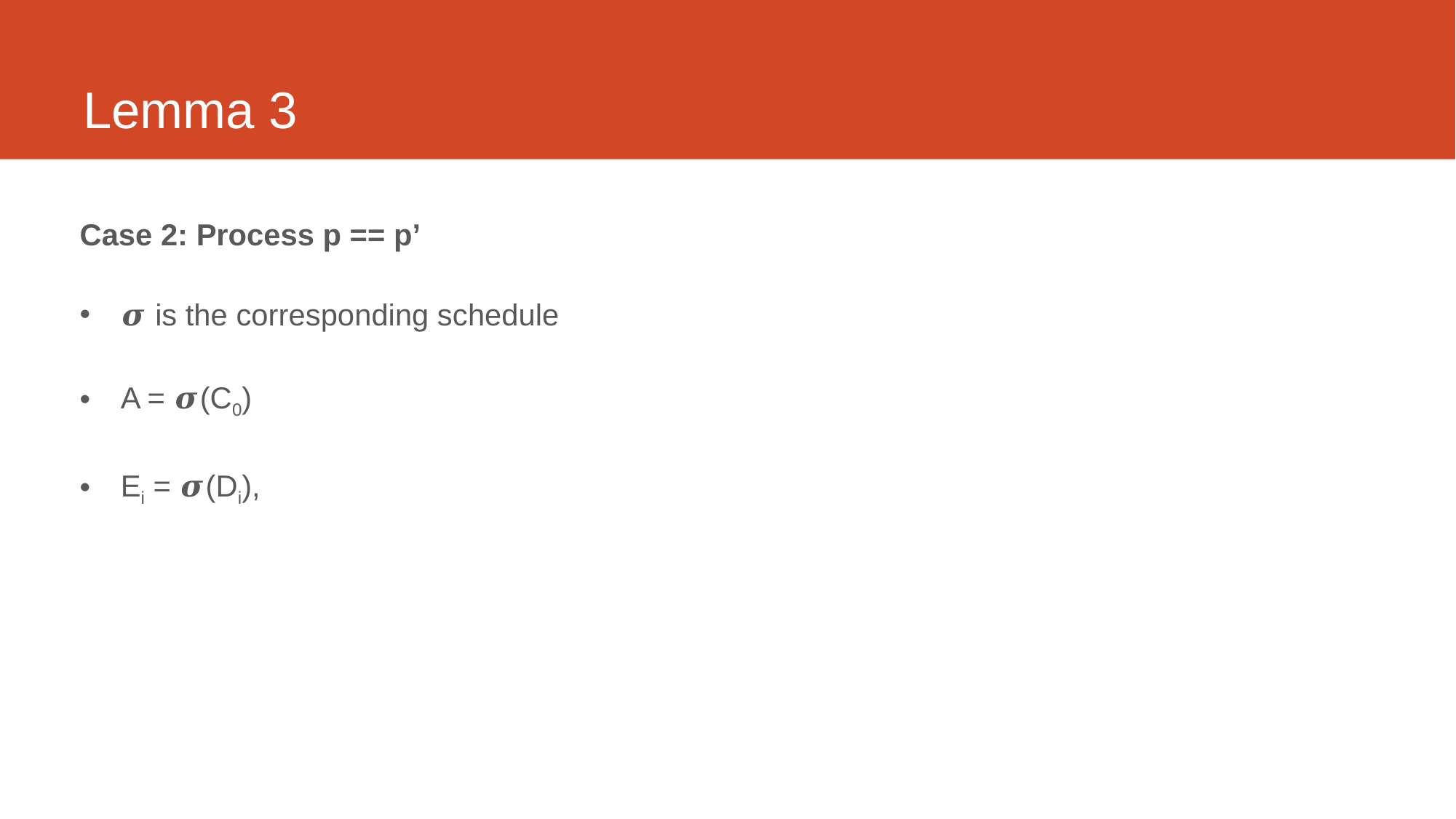

# Lemma 3
Case 2: Process p == p’
𝝈 is the corresponding schedule
A = 𝝈(C0)
Ei = 𝝈(Di),